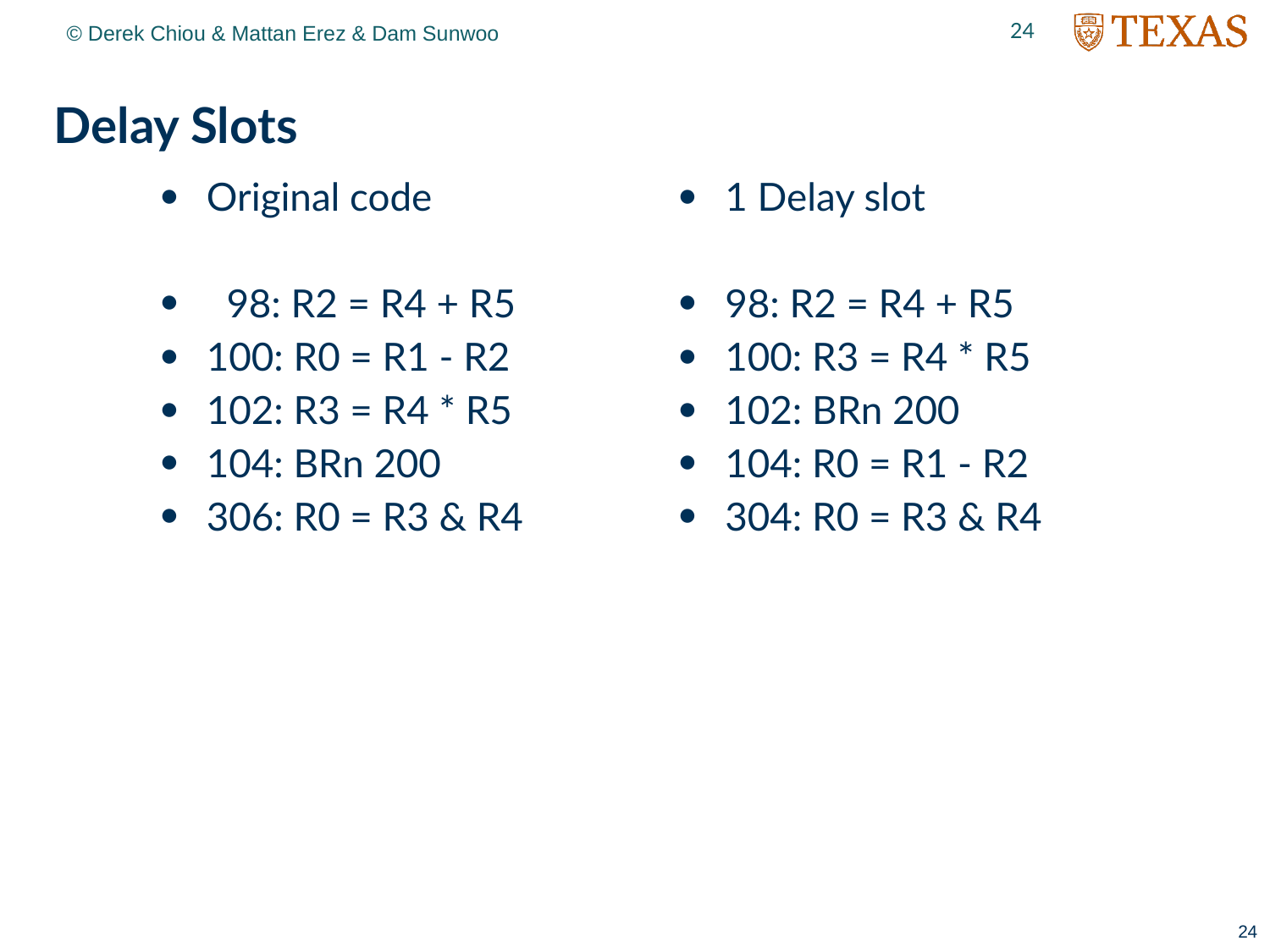

24
© Derek Chiou & Mattan Erez & Dam Sunwoo
# Delay Slots
Original code

  98: R2 = R4 + R5
100: R0 = R1 - R2
102: R3 = R4 * R5
104: BRn 200
306: R0 = R3 & R4

1 Delay slot

98: R2 = R4 + R5
100: R3 = R4 * R5
102: BRn 200
104: R0 = R1 - R2
304: R0 = R3 & R4
24